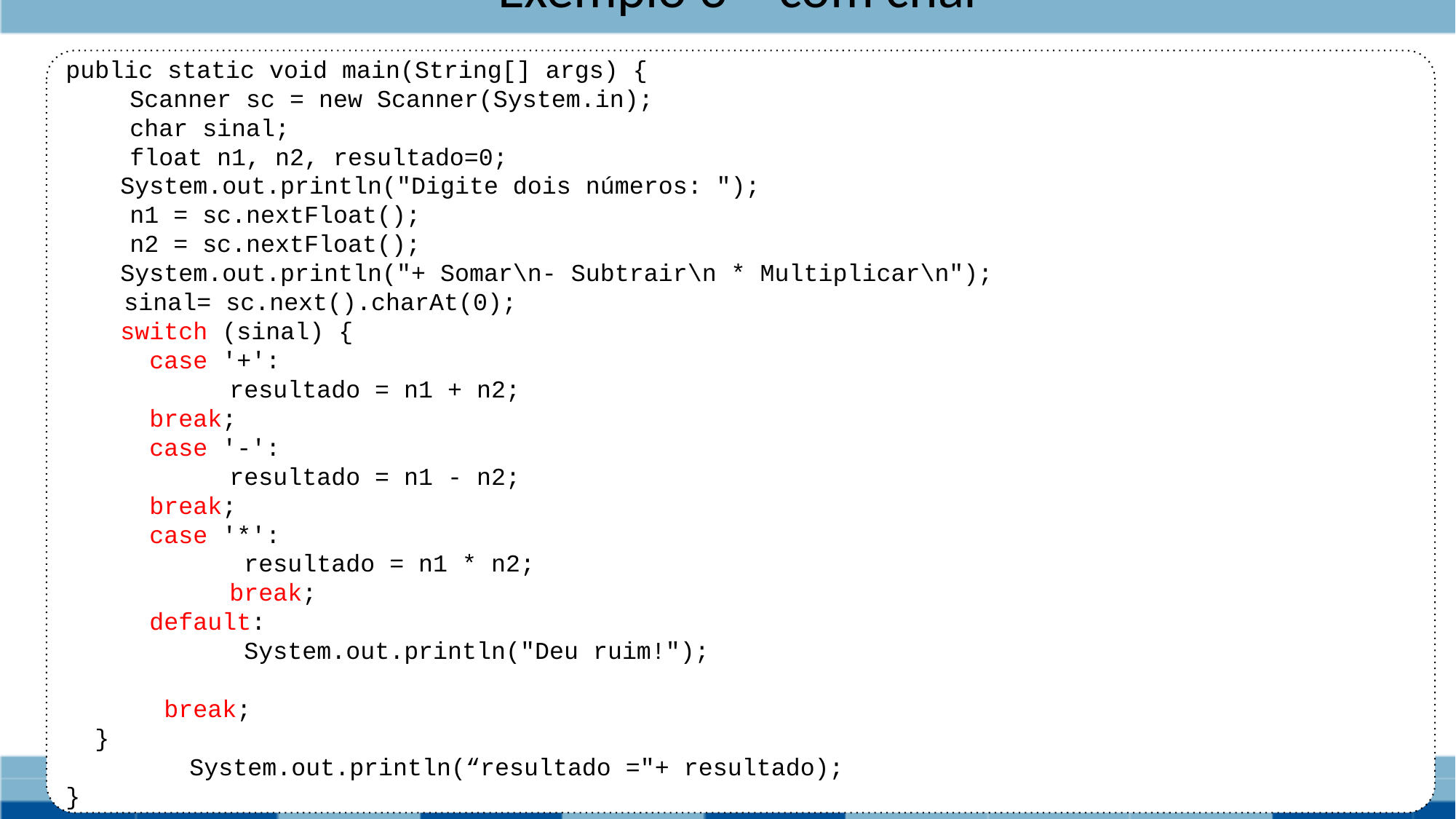

# Exemplo 3 – com char
public static void main(String[] args) {
Scanner sc = new Scanner(System.in);
char sinal;
float n1, n2, resultado=0;
System.out.println("Digite dois números: ");
n1 = sc.nextFloat();
n2 = sc.nextFloat();
System.out.println("+ Somar\n- Subtrair\n * Multiplicar\n");
    sinal= sc.next().charAt(0);
switch (sinal) {
  case '+':
 	resultado = n1 + n2;
  break;
  case '-':
	resultado = n1 - n2;
  break;
  case '*':
	 resultado = n1 * n2;
	break;
  default:
	 System.out.println("Deu ruim!");

   break;
  }
	 System.out.println(“resultado ="+ resultado);
}